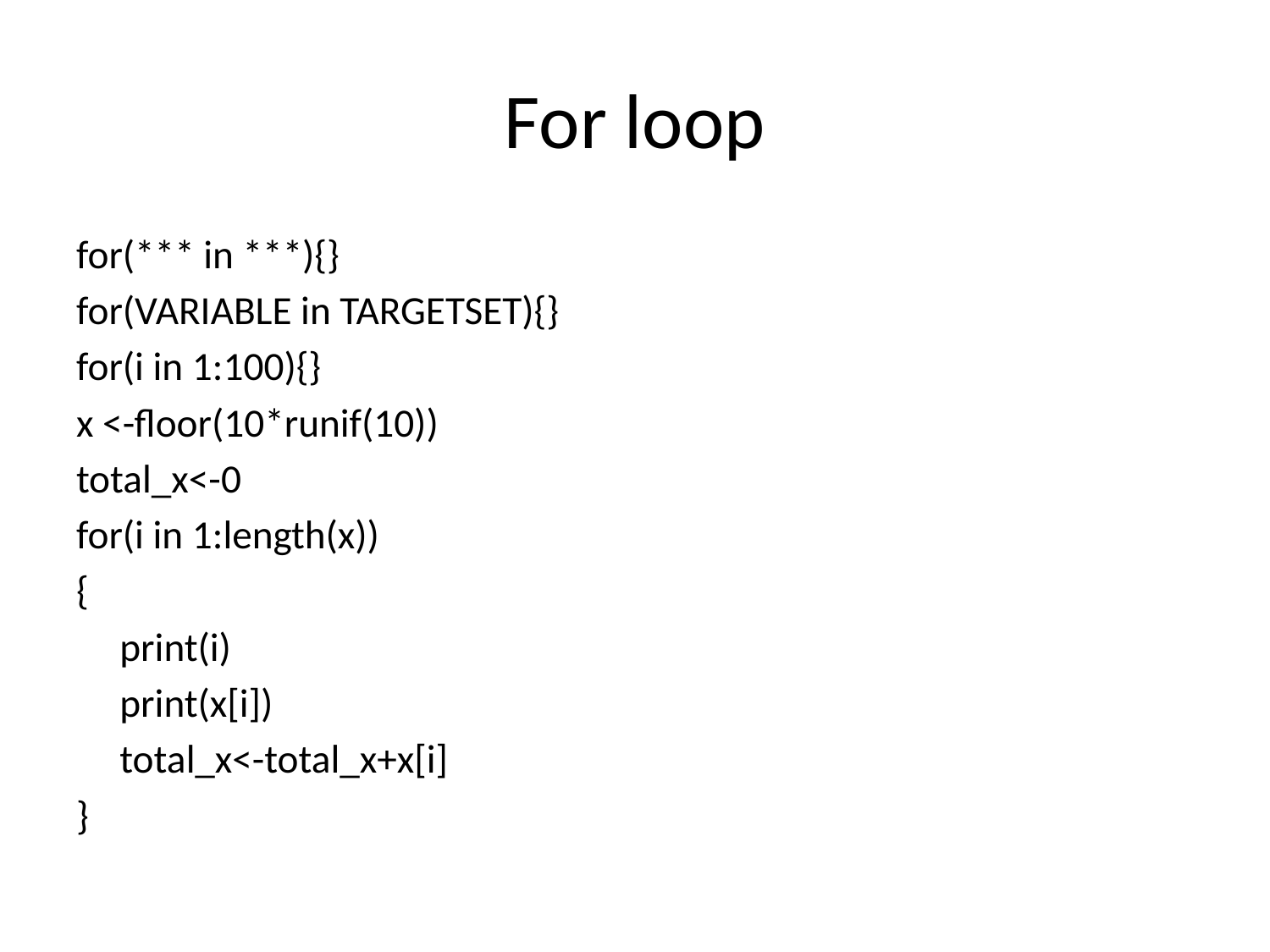

# For loop
for(*** in ***){}
for(VARIABLE in TARGETSET){}
for(i in 1:100){}
x <-floor(10*runif(10))
total_x<-0
for(i in 1:length(x))
{
	print(i)
	print(x[i])
	total_x<-total_x+x[i]
}